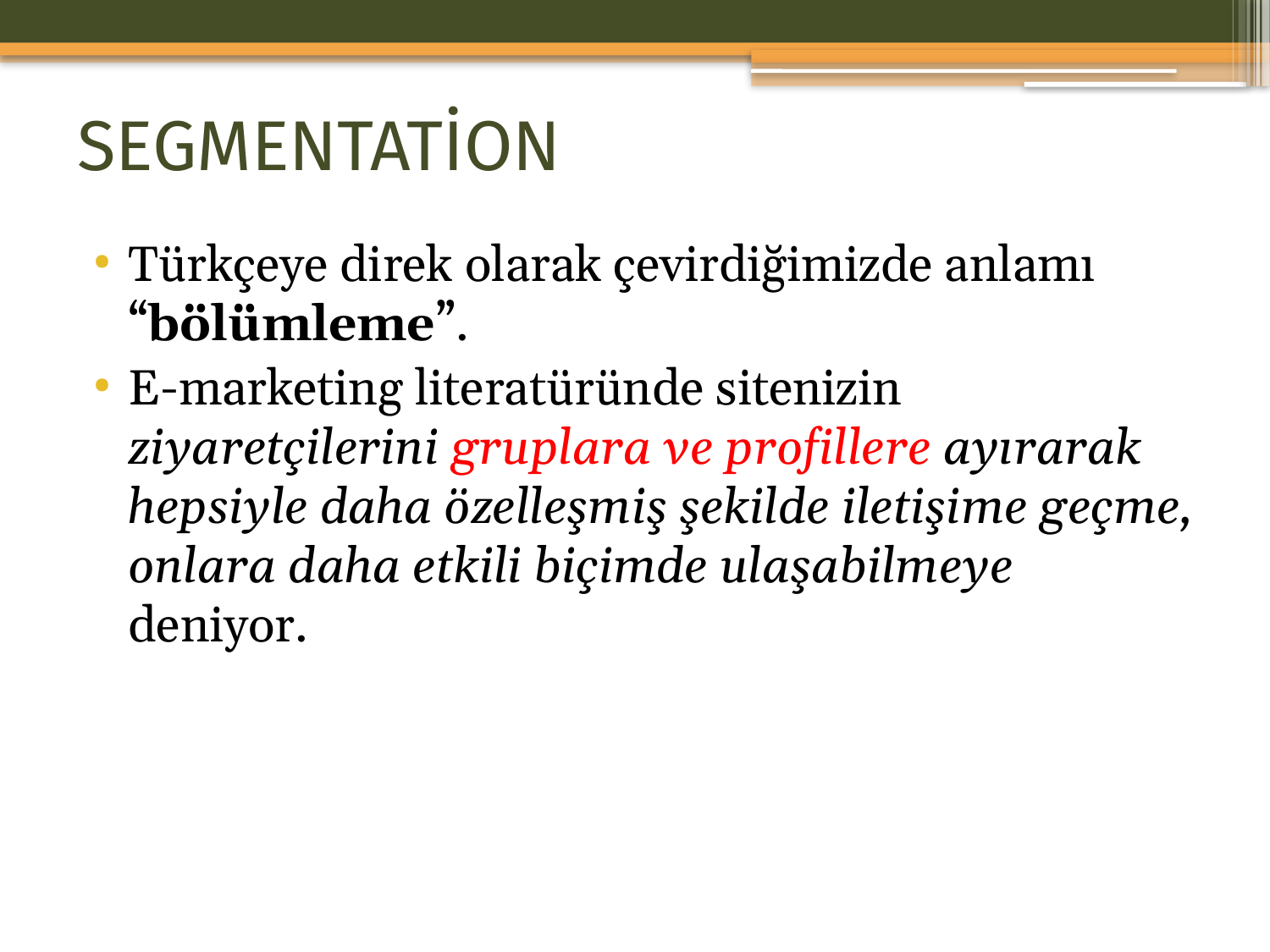

# SEGMENTATİON
Türkçeye direk olarak çevirdiğimizde anlamı “bölümleme”.
E-marketing literatüründe sitenizin ziyaretçilerini gruplara ve profillere ayırarak hepsiyle daha özelleşmiş şekilde iletişime geçme, onlara daha etkili biçimde ulaşabilmeye deniyor.